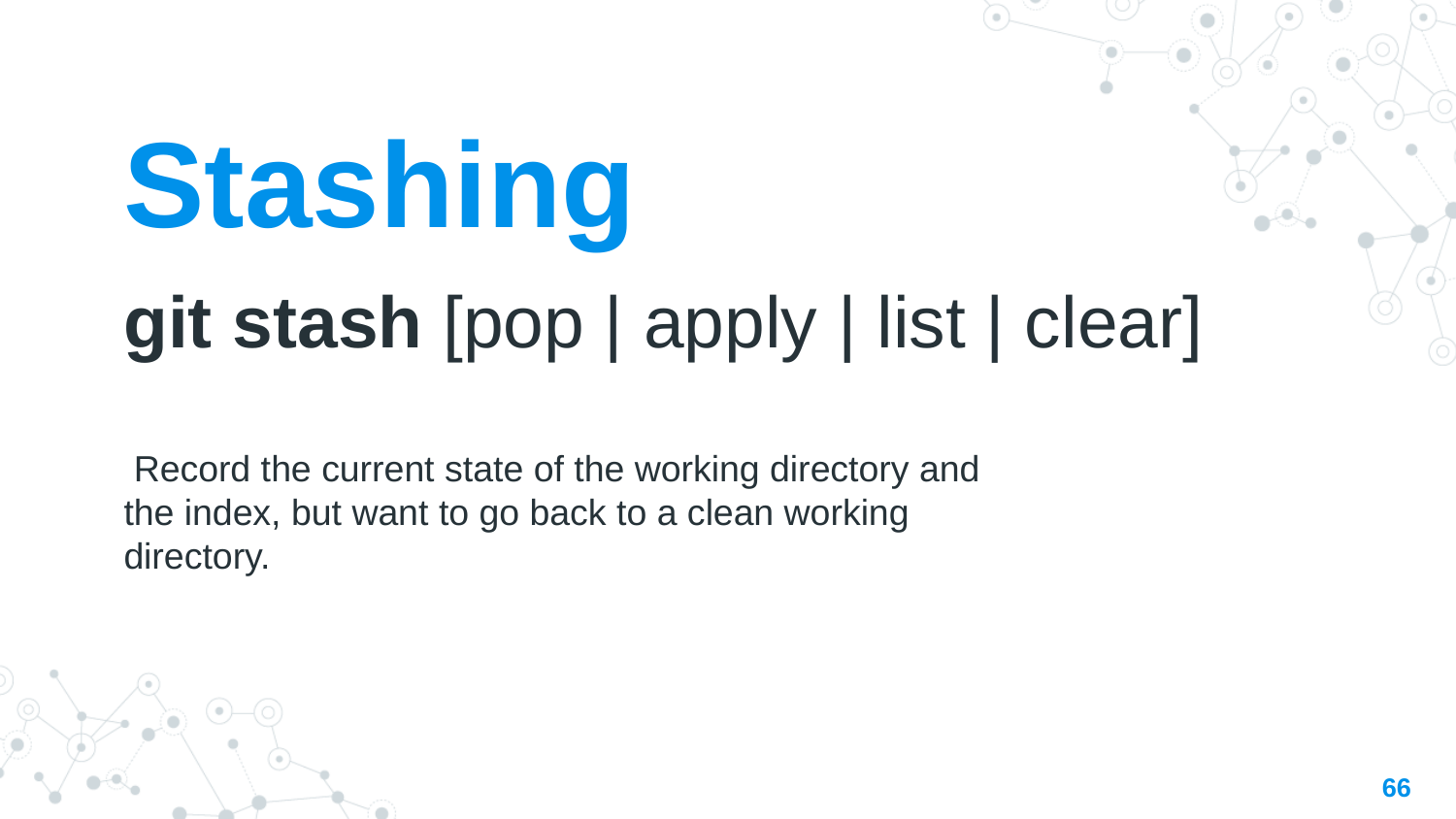

Stashing
git stash [pop | apply | list | clear]
 Record the current state of the working directory and the index, but want to go back to a clean working directory.
66